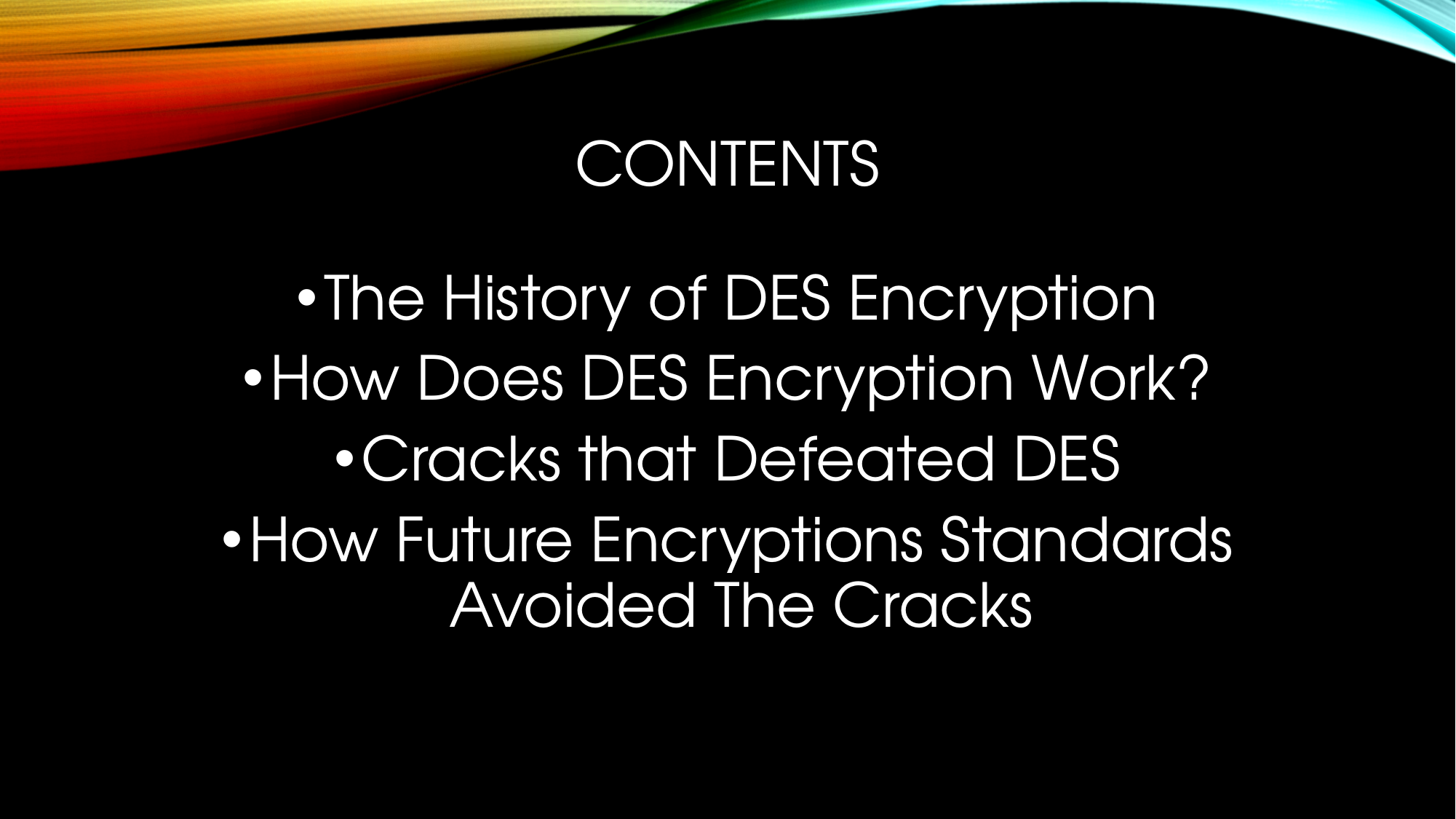

# Contents
The History of DES Encryption
How Does DES Encryption Work?
Cracks that Defeated DES
How Future Encryptions Standards Avoided The Cracks